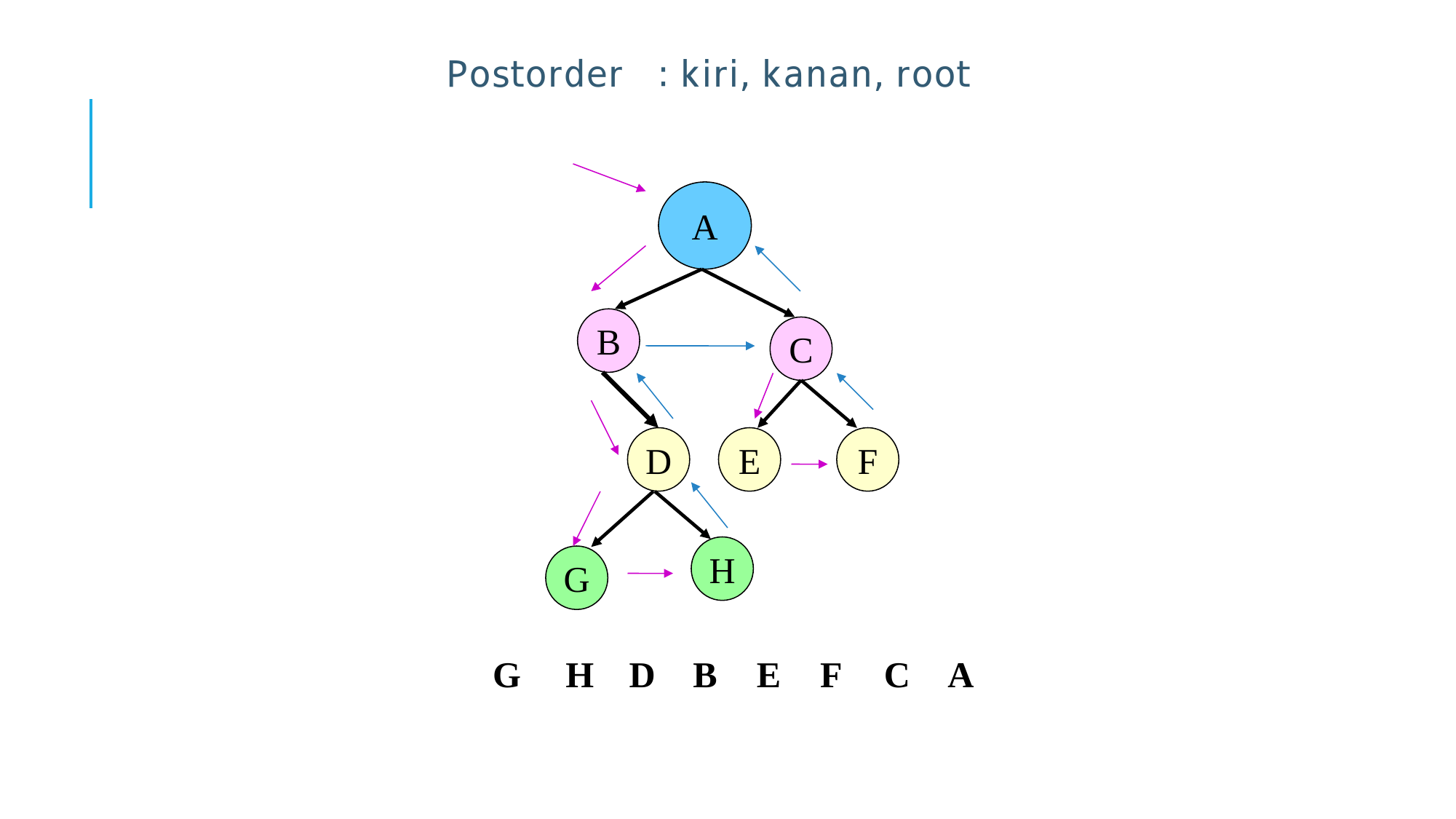

Postorder   : kiri, kanan, root

A

B
C

D
E
F

H
G

G
H
D
B
E
F
C
A